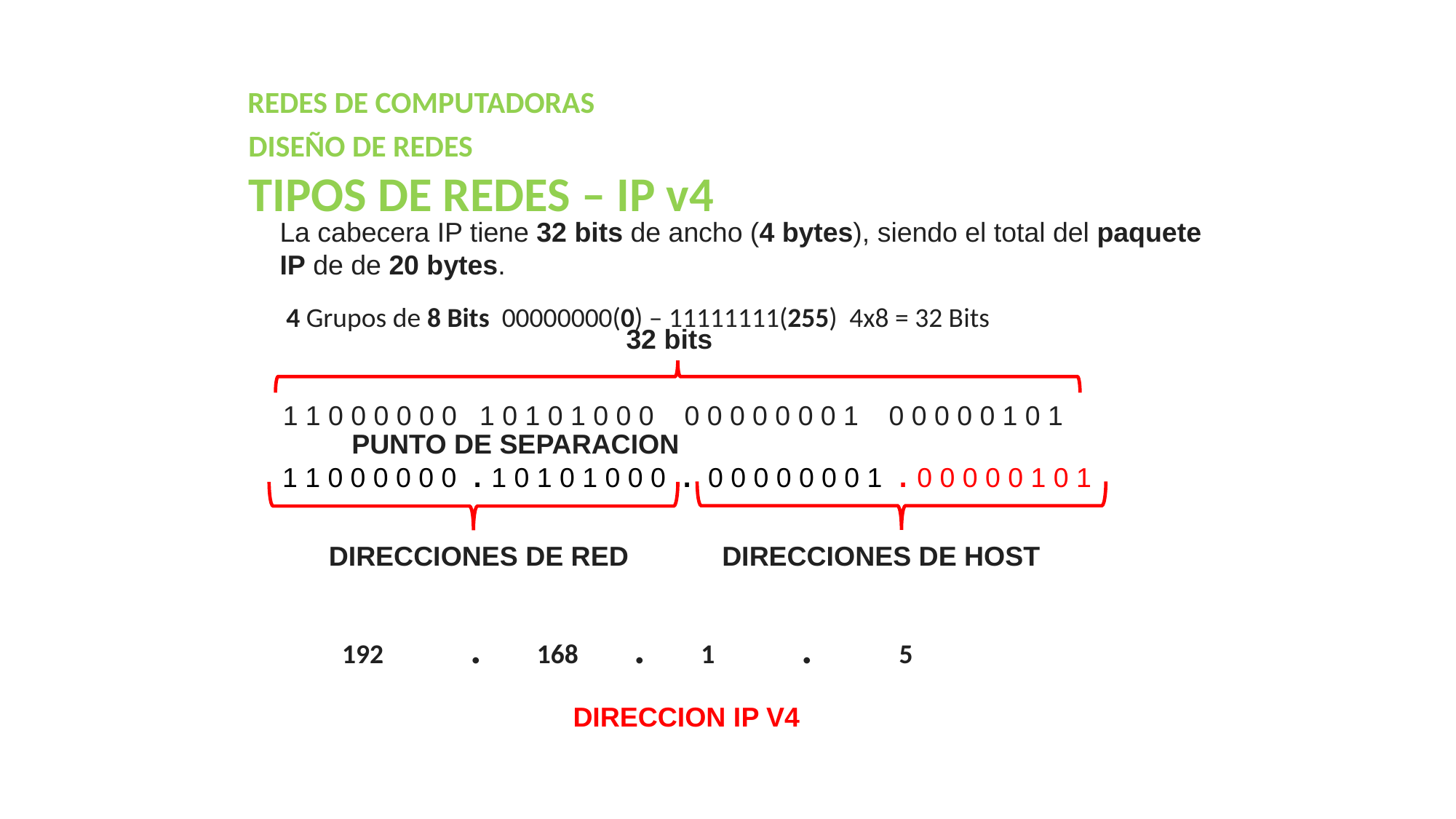

REDES DE COMPUTADORAS
DISEÑO DE REDES
TIPOS DE REDES – IP v4
La cabecera IP tiene 32 bits de ancho (4 bytes), siendo el total del paquete IP de de 20 bytes.
4 Grupos de 8 Bits  00000000(0) – 11111111(255)  4x8 = 32 Bits

32 bits
1 1 0 0 0 0 0 0   1 0 1 0 1 0 0 0    0 0 0 0 0 0 0 1    0 0 0 0 0 1 0 1
PUNTO DE SEPARACION
1 1 0 0 0 0 0 0  . 1 0 1 0 1 0 0 0  .  0 0 0 0 0 0 0 1  . 0 0 0 0 0 1 0 1
DIRECCIONES DE RED
DIRECCIONES DE HOST
         192              .         168         .         1              .              5
DIRECCION IP V4